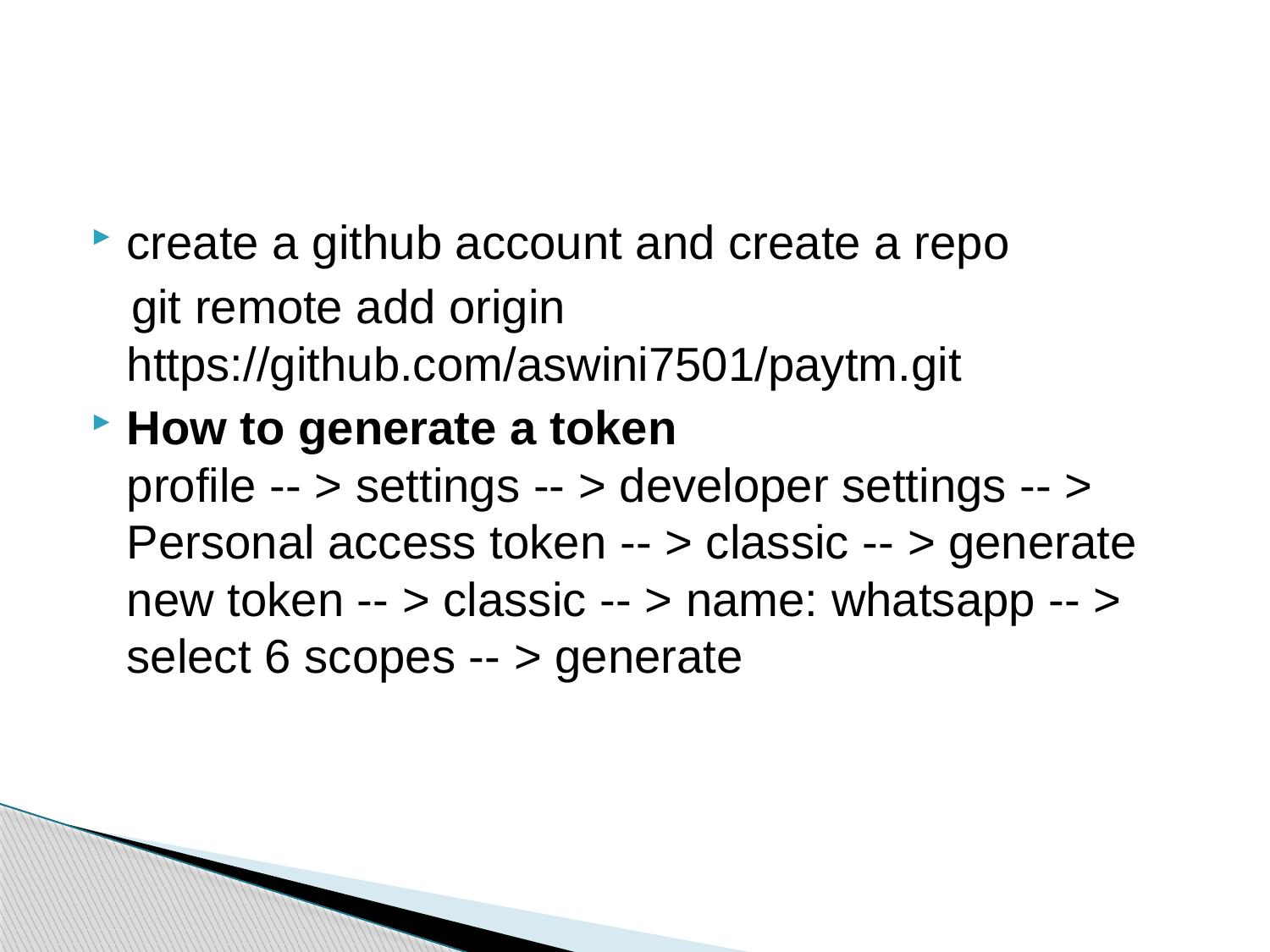

create a github account and create a repo
   git remote add origin https://github.com/aswini7501/paytm.git
How to generate a token
profile -- > settings -- > developer settings -- > Personal access token -- > classic -- > generate new token -- > classic -- > name: whatsapp -- > select 6 scopes -- > generate